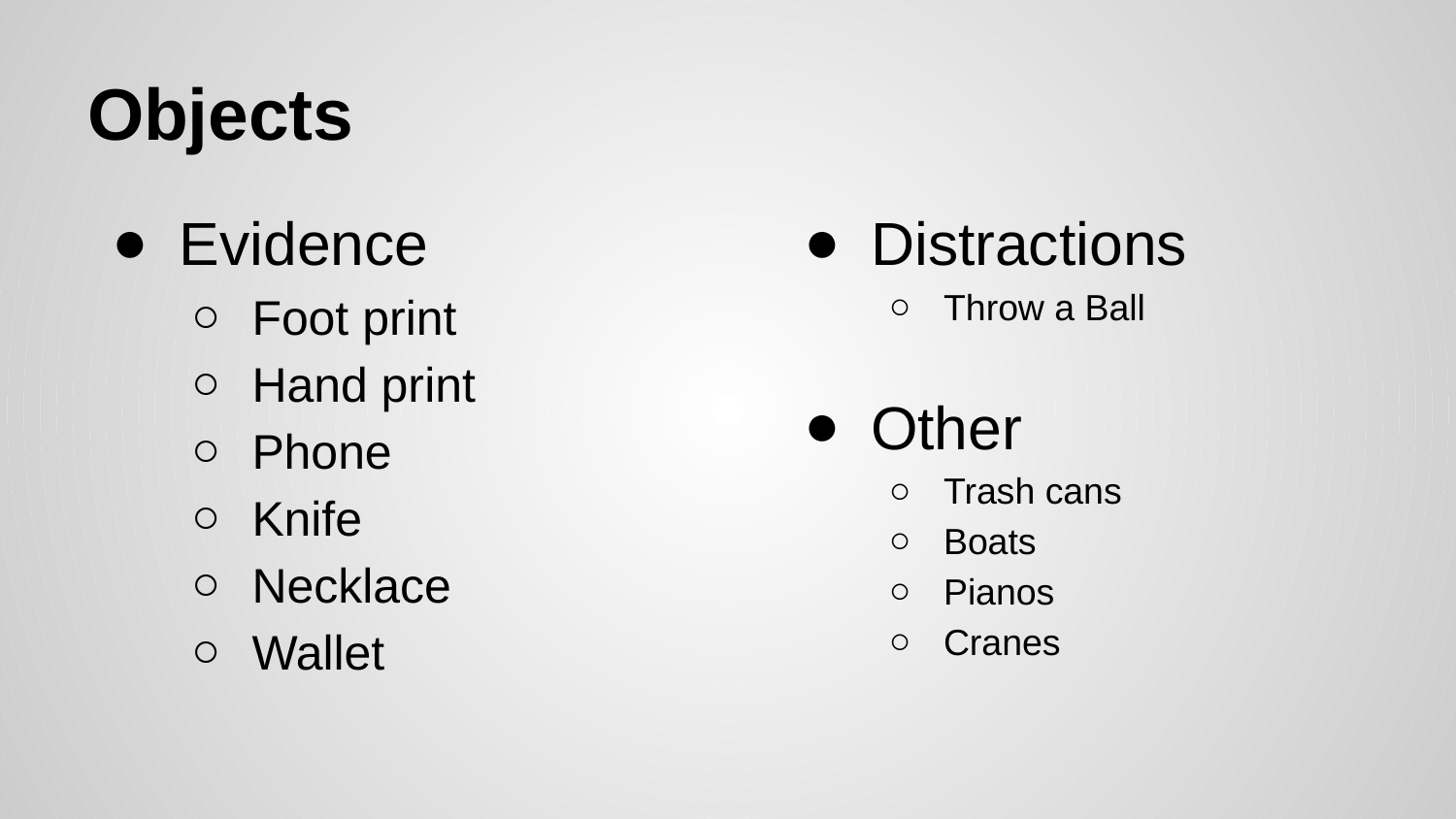

# Objects
Evidence
Foot print
Hand print
Phone
Knife
Necklace
Wallet

Distractions
Throw a Ball

Other
Trash cans
Boats
Pianos
Cranes